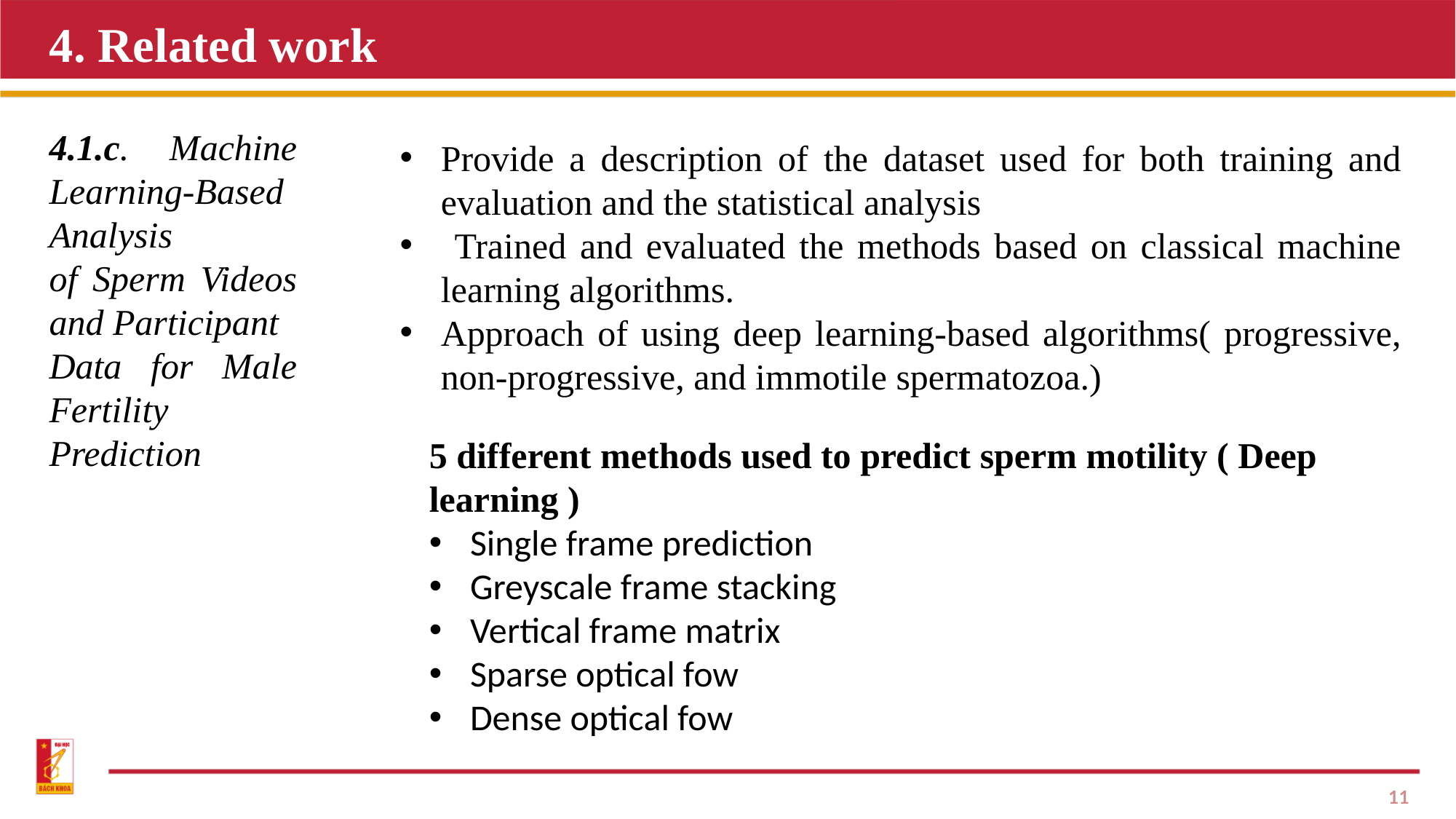

4. Related work
4.1.c. Machine Learning-Based Analysis
of Sperm Videos and Participant
Data for Male Fertility Prediction
Provide a description of the dataset used for both training and evaluation and the statistical analysis
 Trained and evaluated the methods based on classical machine learning algorithms.
Approach of using deep learning-based algorithms( progressive, non-progressive, and immotile spermatozoa.)
5 different methods used to predict sperm motility ( Deep learning )
Single frame prediction
Greyscale frame stacking
Vertical frame matrix
Sparse optical fow
Dense optical fow

11